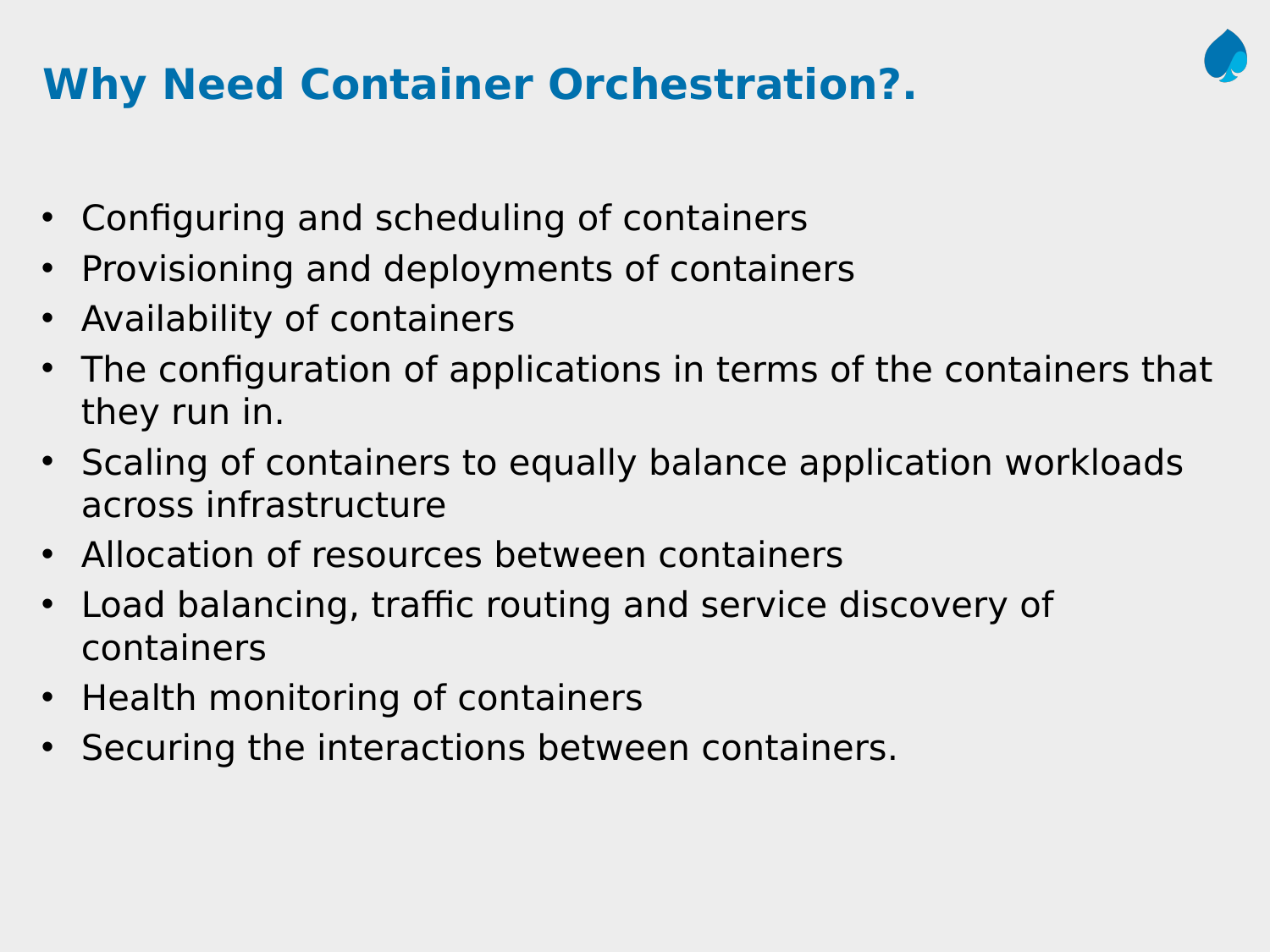

# Why Need Container Orchestration?.

Configuring and scheduling of containers
Provisioning and deployments of containers
Availability of containers
The configuration of applications in terms of the containers that they run in.
Scaling of containers to equally balance application workloads across infrastructure
Allocation of resources between containers
Load balancing, traffic routing and service discovery of containers
Health monitoring of containers
Securing the interactions between containers.